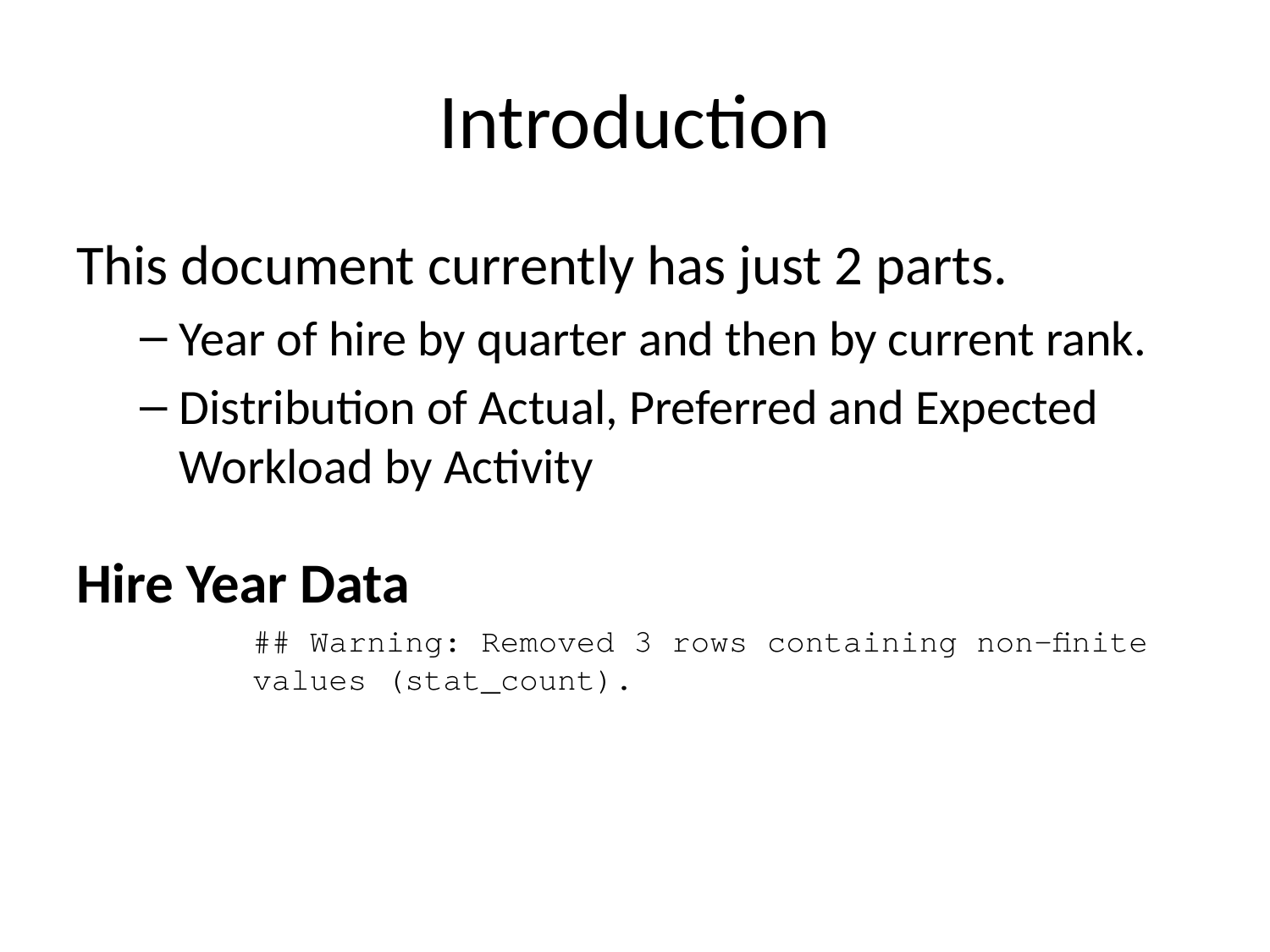

# Introduction
This document currently has just 2 parts.
Year of hire by quarter and then by current rank.
Distribution of Actual, Preferred and Expected Workload by Activity
Hire Year Data
## Warning: Removed 3 rows containing non-finite values (stat_count).